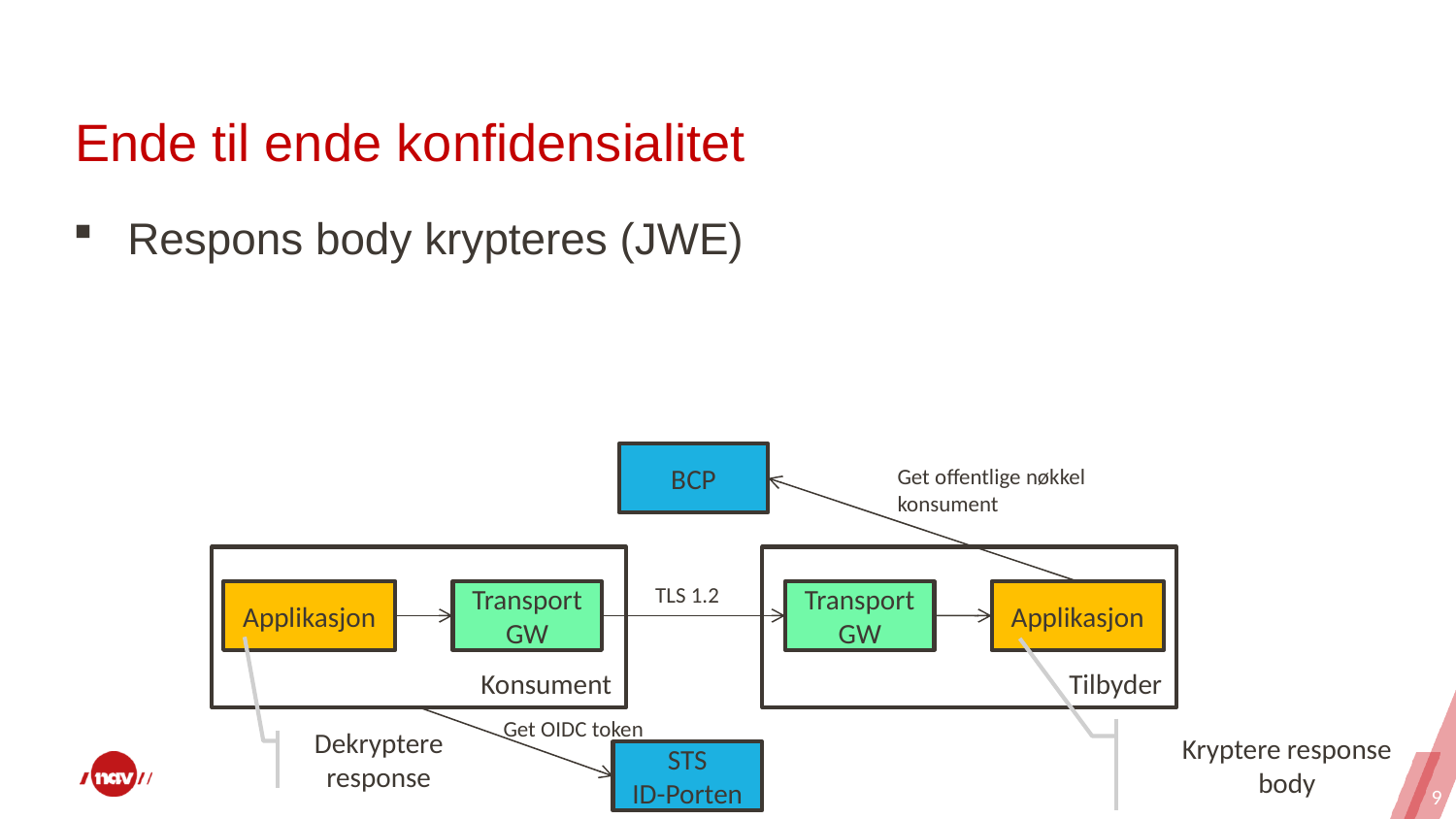

# Ende til ende konfidensialitet
Respons body krypteres (JWE)
BCP
Get offentlige nøkkel
konsument
Konsument
Tilbyder
TLS 1.2
Applikasjon
Transport GW
Transport GW
Applikasjon
Get OIDC token
Kryptere response body
Dekryptere response
STS
ID-Porten